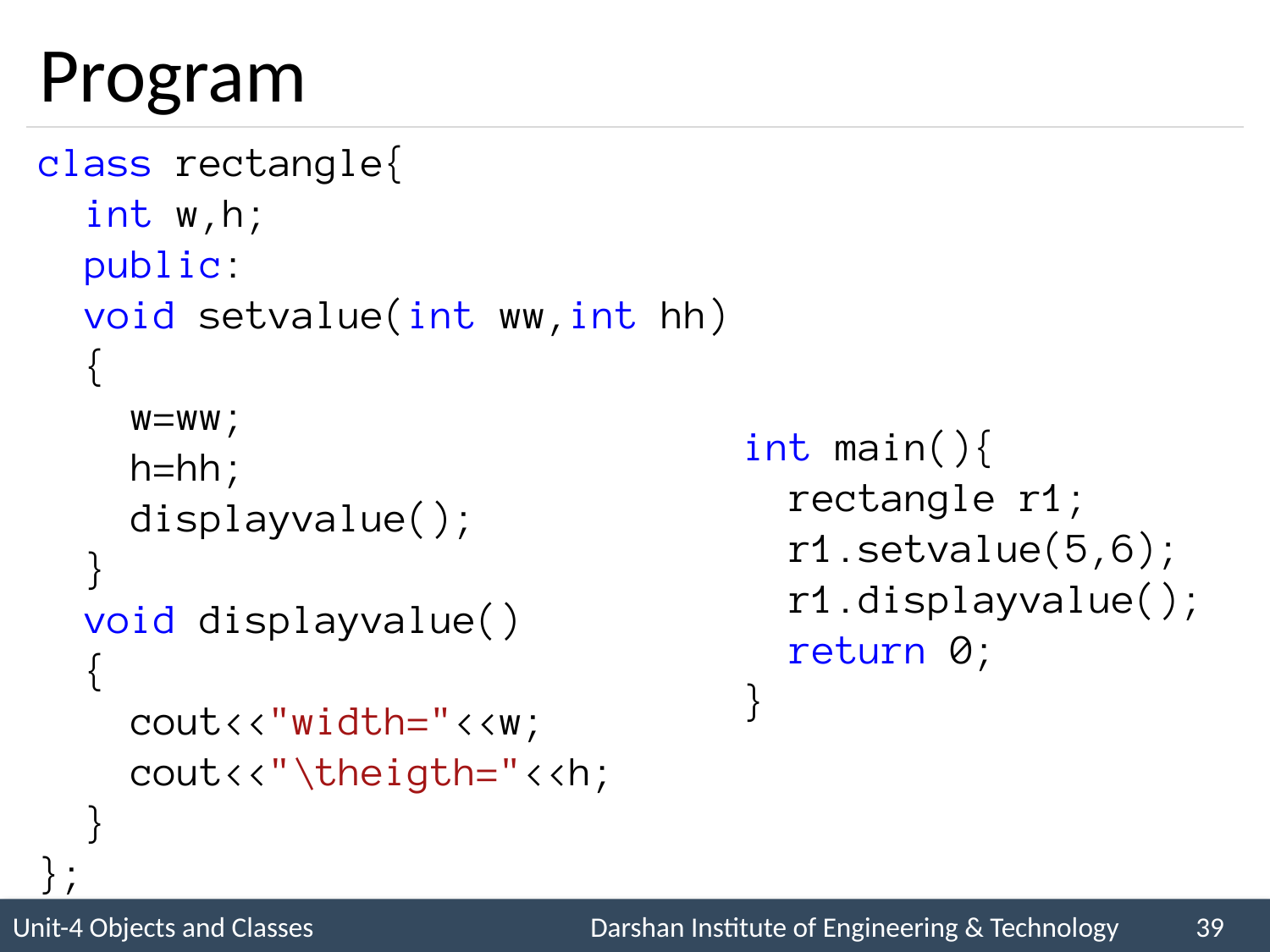

# Program
class rectangle{
  int w,h;
  public:
  void setvalue(int ww,int hh)
  {
    w=ww;
    h=hh;
    displayvalue();
  }
  void displayvalue()
  {
    cout<<"width="<<w;
    cout<<"\theigth="<<h;
  }
};
int main(){
  rectangle r1;
  r1.setvalue(5,6);
  r1.displayvalue();
  return 0;
}